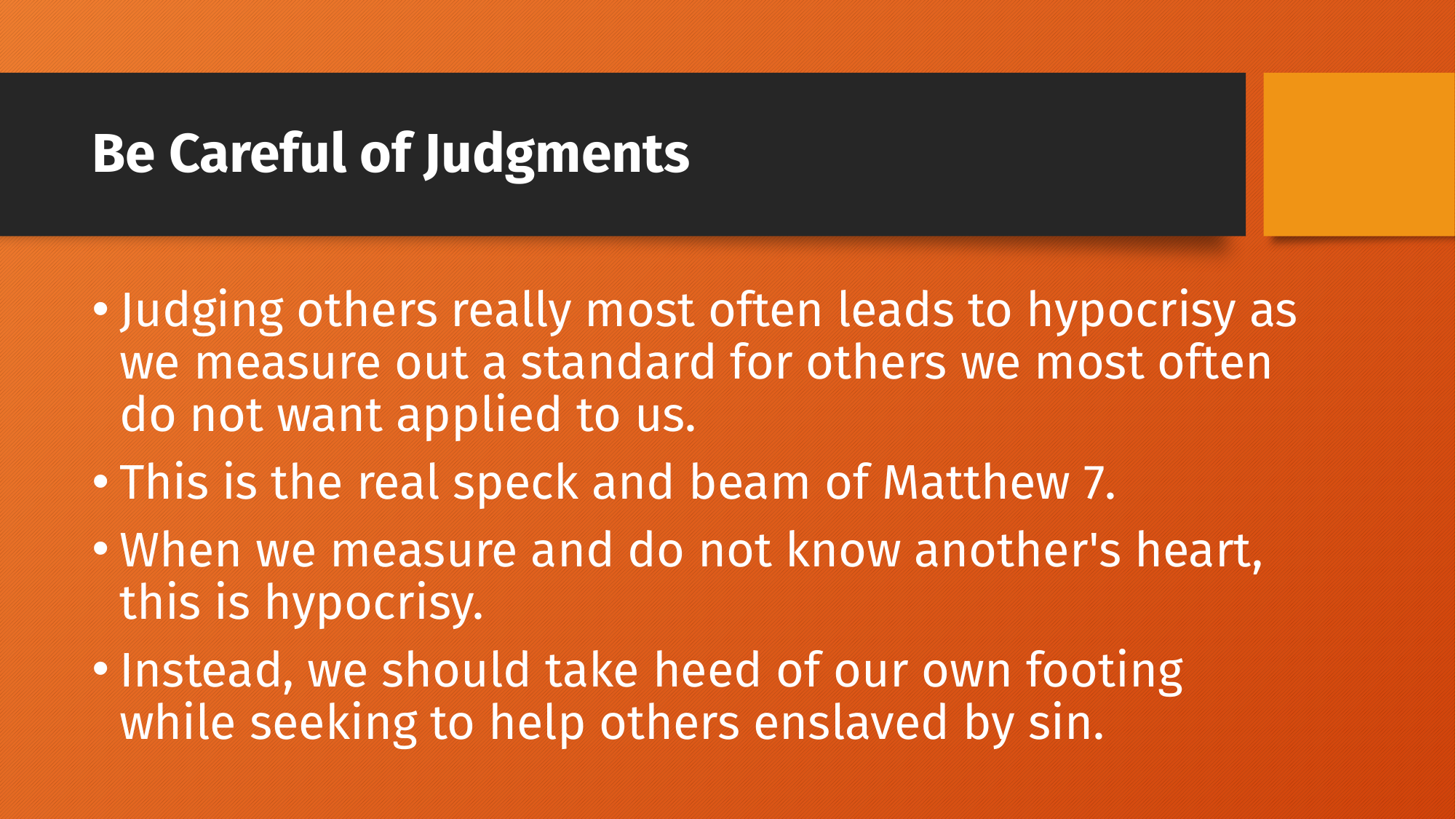

# Be Careful of Judgments
Judging others really most often leads to hypocrisy as we measure out a standard for others we most often do not want applied to us.
This is the real speck and beam of Matthew 7.
When we measure and do not know another's heart, this is hypocrisy.
Instead, we should take heed of our own footing while seeking to help others enslaved by sin.